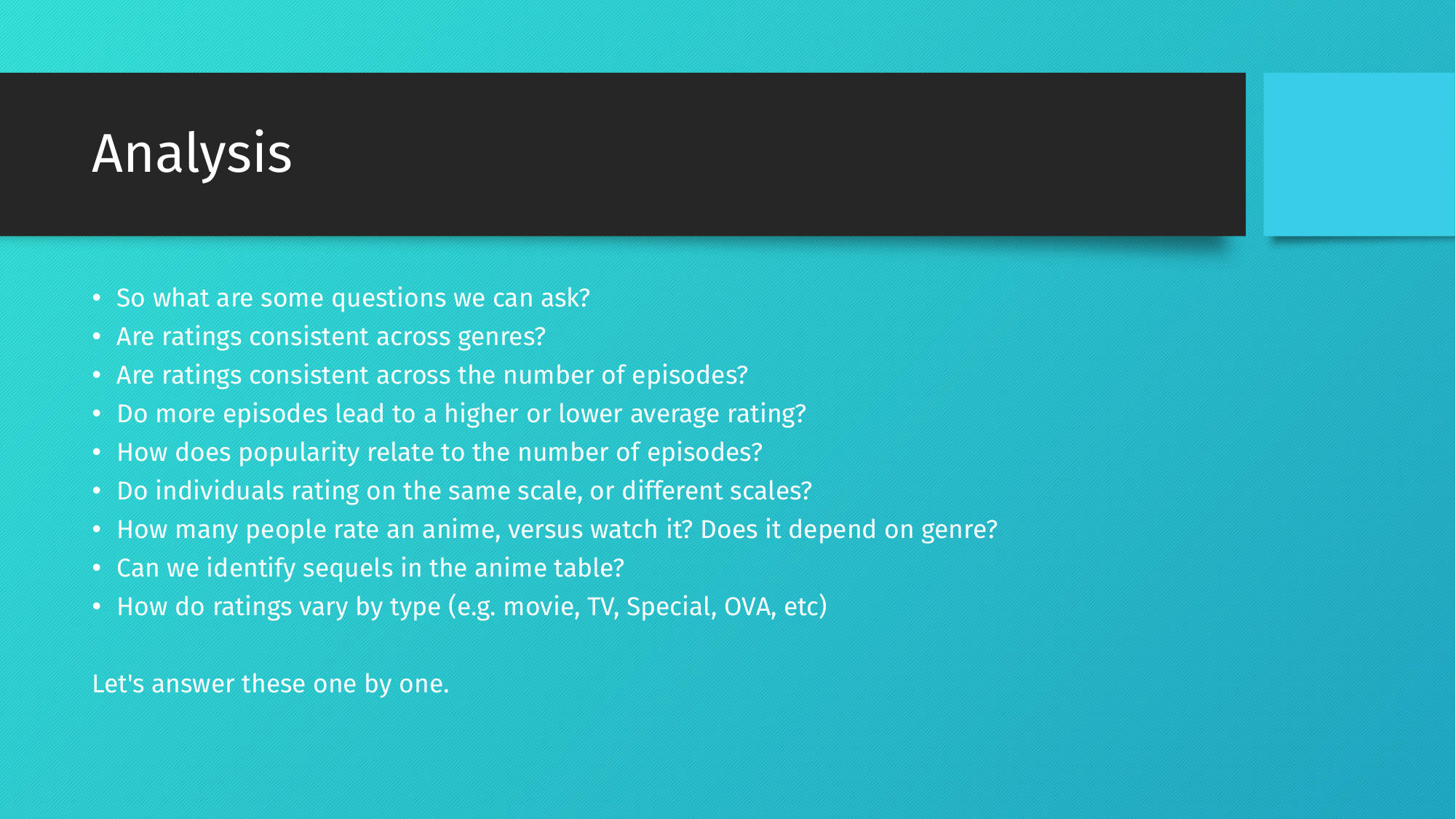

# Analysis
So what are some questions we can ask?
Are ratings consistent across genres?
Are ratings consistent across the number of episodes?
Do more episodes lead to a higher or lower average rating?
How does popularity relate to the number of episodes?
Do individuals rating on the same scale, or different scales?
How many people rate an anime, versus watch it? Does it depend on genre?
Can we identify sequels in the anime table?
How do ratings vary by type (e.g. movie, TV, Special, OVA, etc)

Let's answer these one by one.